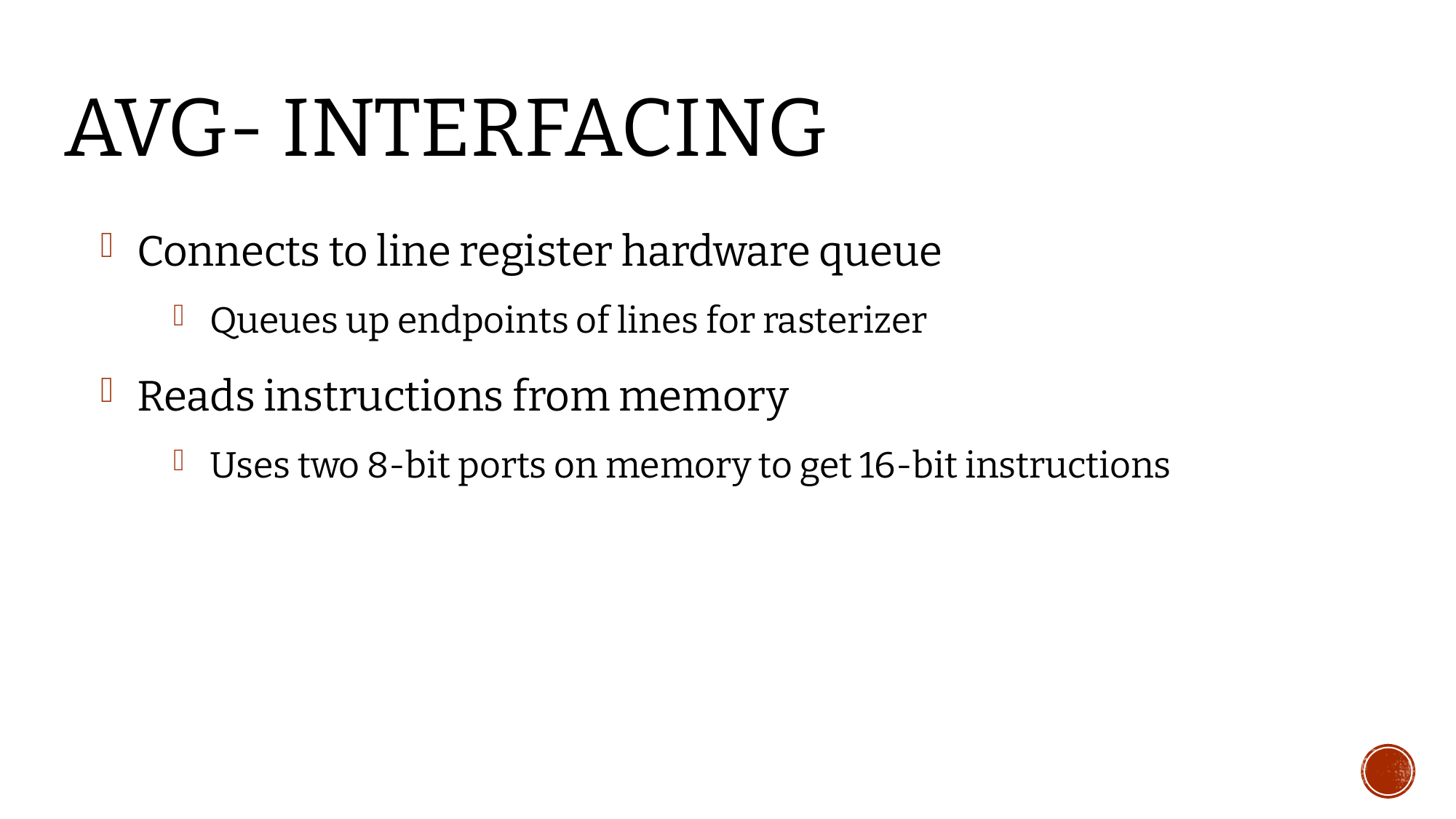

# AVG- Interfacing
Connects to line register hardware queue
Queues up endpoints of lines for rasterizer
Reads instructions from memory
Uses two 8-bit ports on memory to get 16-bit instructions